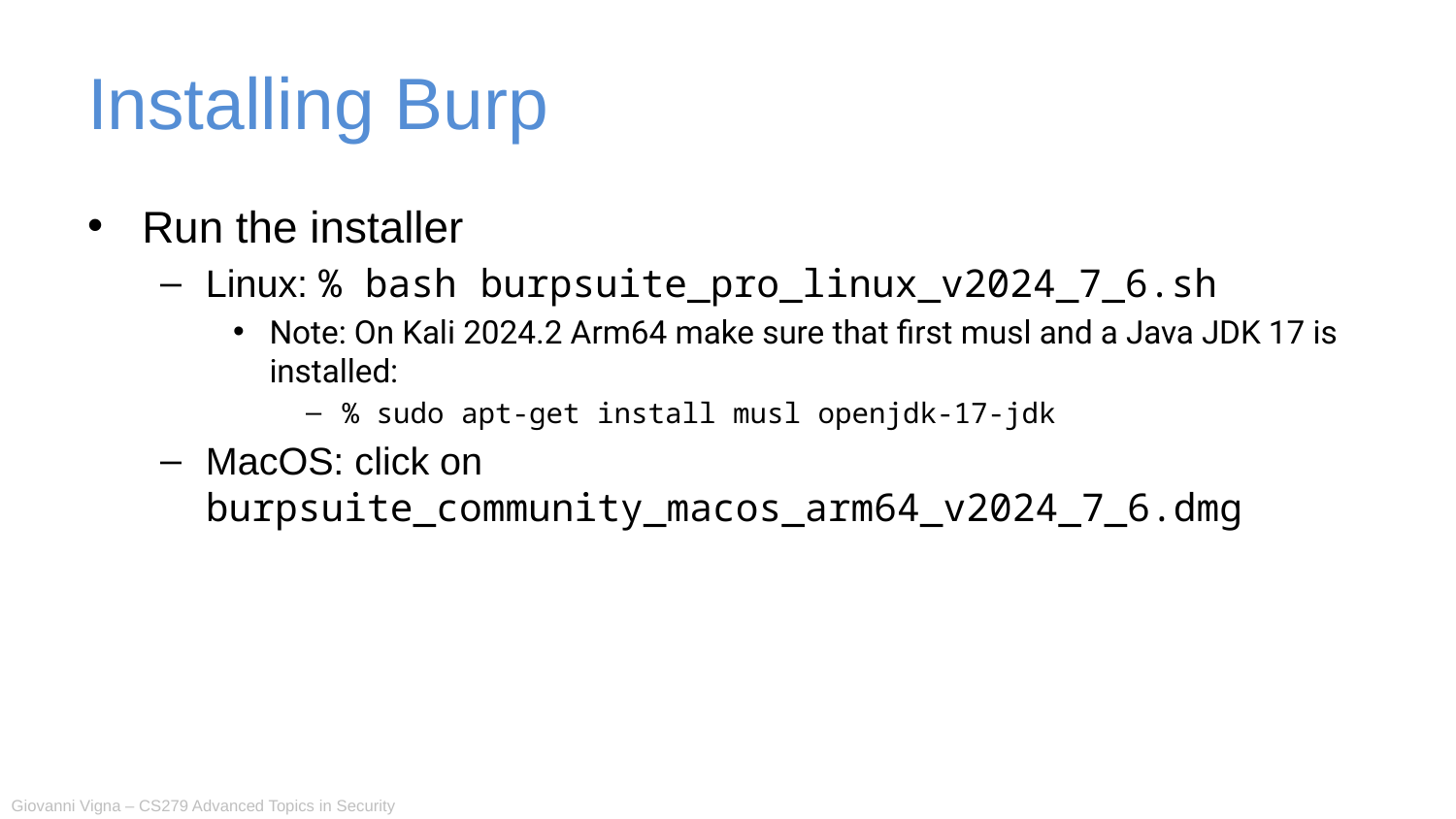

# Installing Burp
Run the installer
Linux: % bash burpsuite_pro_linux_v2024_7_6.sh
Note: On Kali 2024.2 Arm64 make sure that first musl and a Java JDK 17 is installed:
% sudo apt-get install musl openjdk-17-jdk
MacOS: click on burpsuite_community_macos_arm64_v2024_7_6.dmg